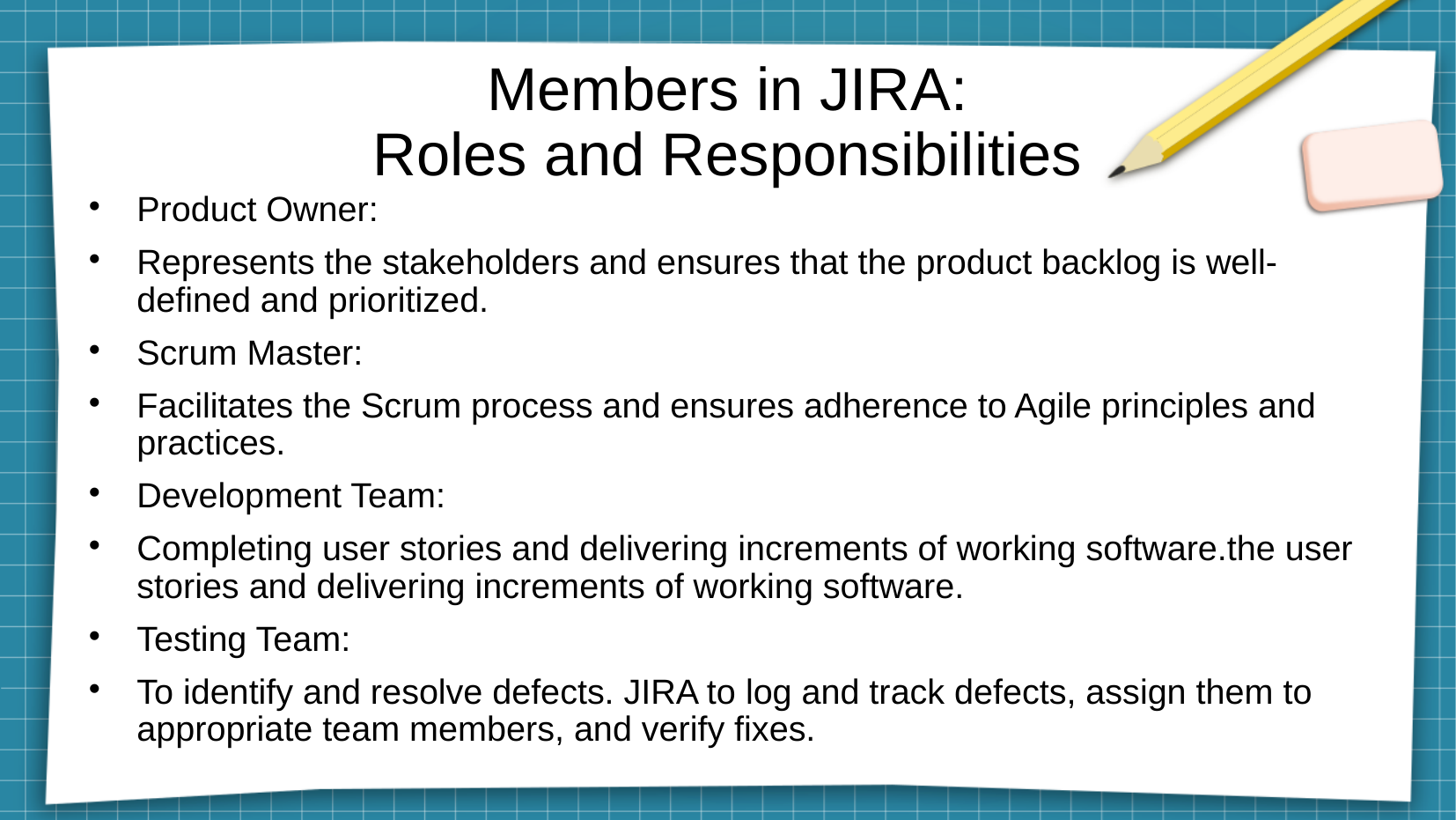

# Members in JIRA: Roles and Responsibilities
Product Owner:
Represents the stakeholders and ensures that the product backlog is well-defined and prioritized.
Scrum Master:
Facilitates the Scrum process and ensures adherence to Agile principles and practices.
Development Team:
Completing user stories and delivering increments of working software.the user stories and delivering increments of working software.
Testing Team:
To identify and resolve defects. JIRA to log and track defects, assign them to appropriate team members, and verify fixes.